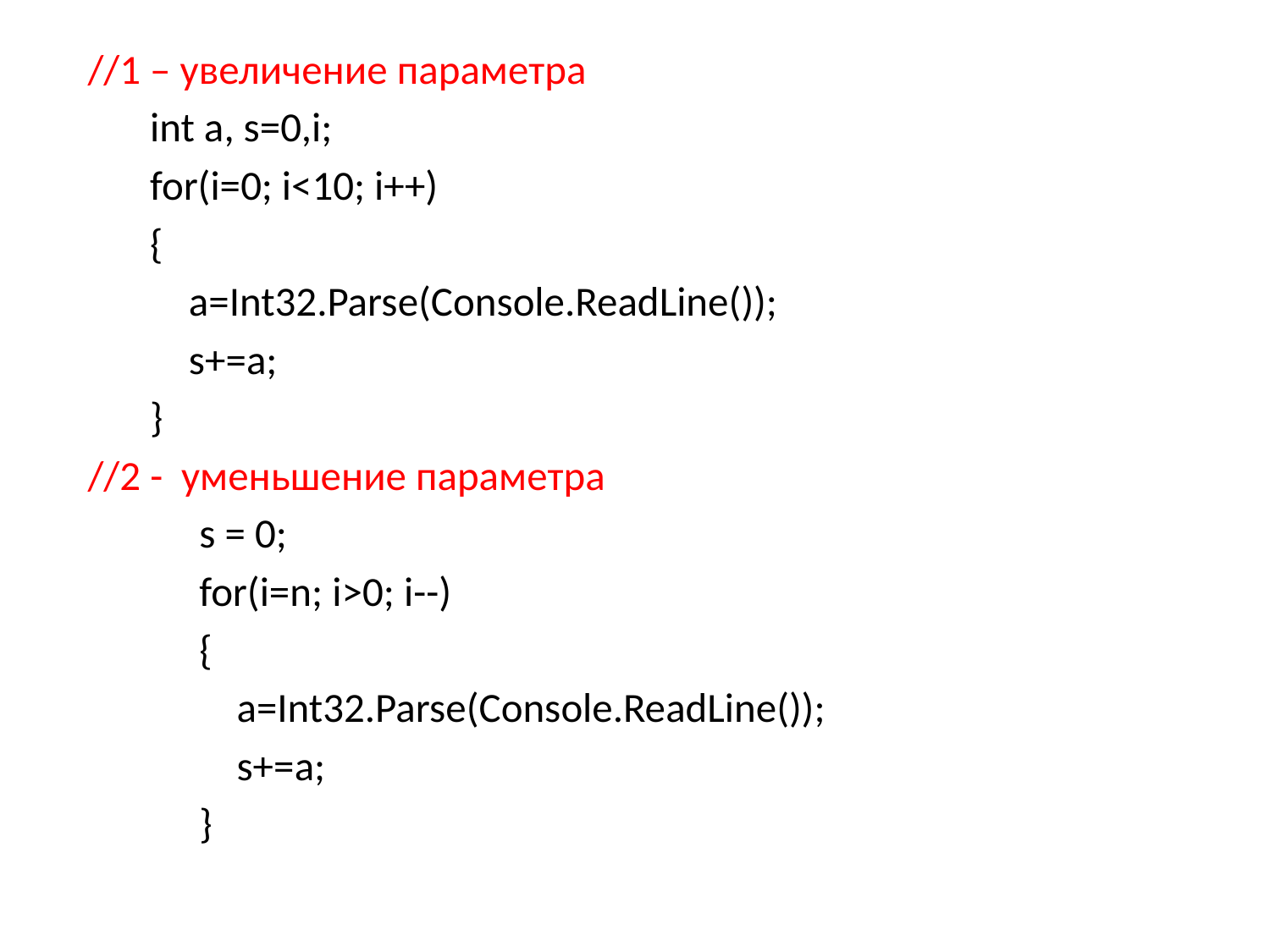

//1 – увеличение параметра
int a, s=0,i;
for(i=0; i<10; i++)
{
	a=Int32.Parse(Console.ReadLine());
	s+=a;
}
//2 -  уменьшение параметра
            s = 0;
            for(i=n; i>0; i--)
            {
                a=Int32.Parse(Console.ReadLine());
                s+=a;
            }